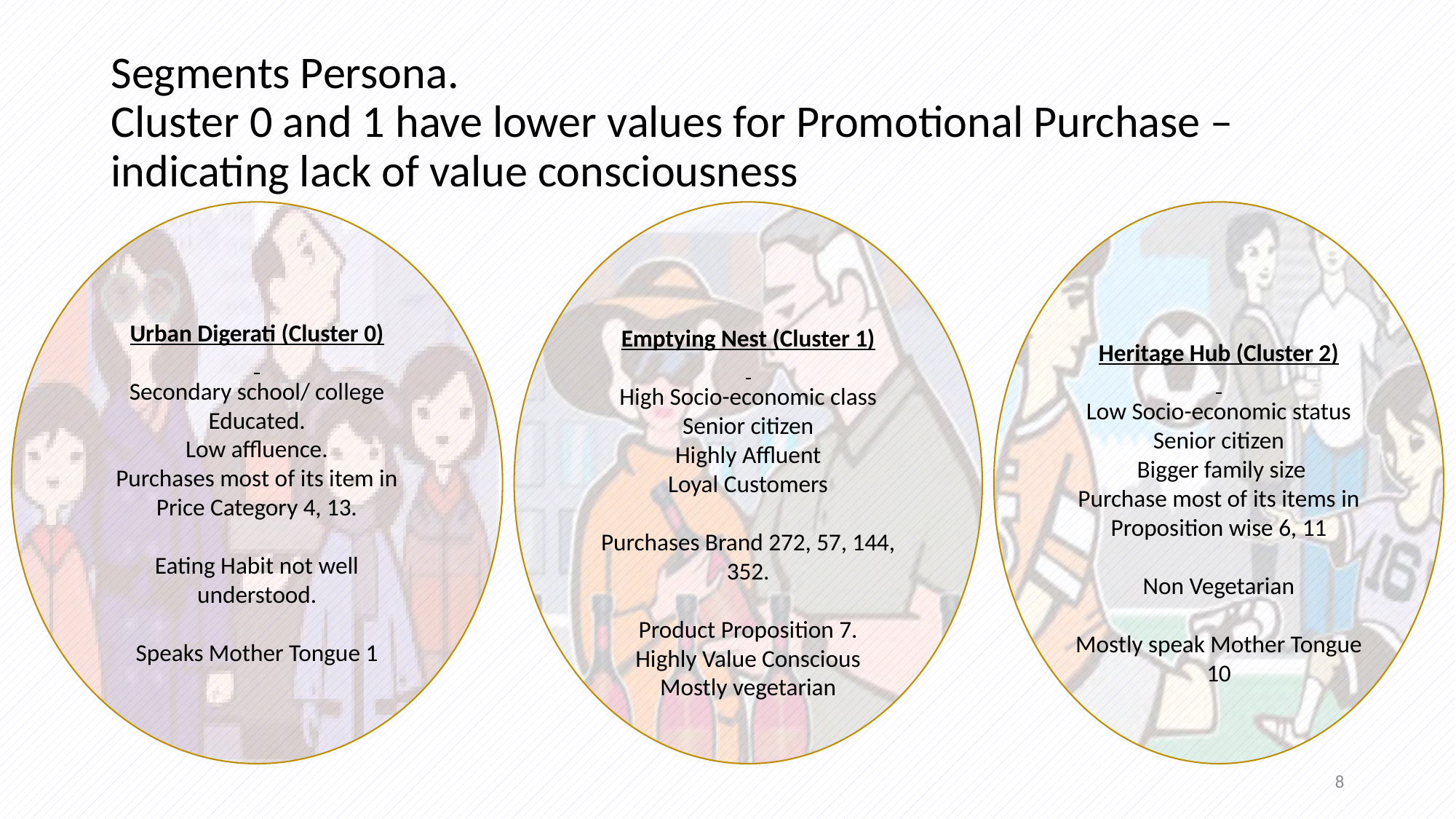

# Segments Persona. Cluster 0 and 1 have lower values for Promotional Purchase – indicating lack of value consciousness

Heritage Hub (Cluster 2)
Low Socio-economic status
Senior citizen
 Bigger family size
Purchase most of its items in Proposition wise 6, 11

Non Vegetarian

Mostly speak Mother Tongue 10

Emptying Nest (Cluster 1)
High Socio-economic class
Senior citizen
Highly Affluent
Loyal Customers

Purchases Brand 272, 57, 144, 352.

Product Proposition 7.
Highly Value Conscious
Mostly vegetarian

Urban Digerati (Cluster 0)
Secondary school/ college Educated.
Low affluence.
Purchases most of its item in Price Category 4, 13.

Eating Habit not well understood.

Speaks Mother Tongue 1

8